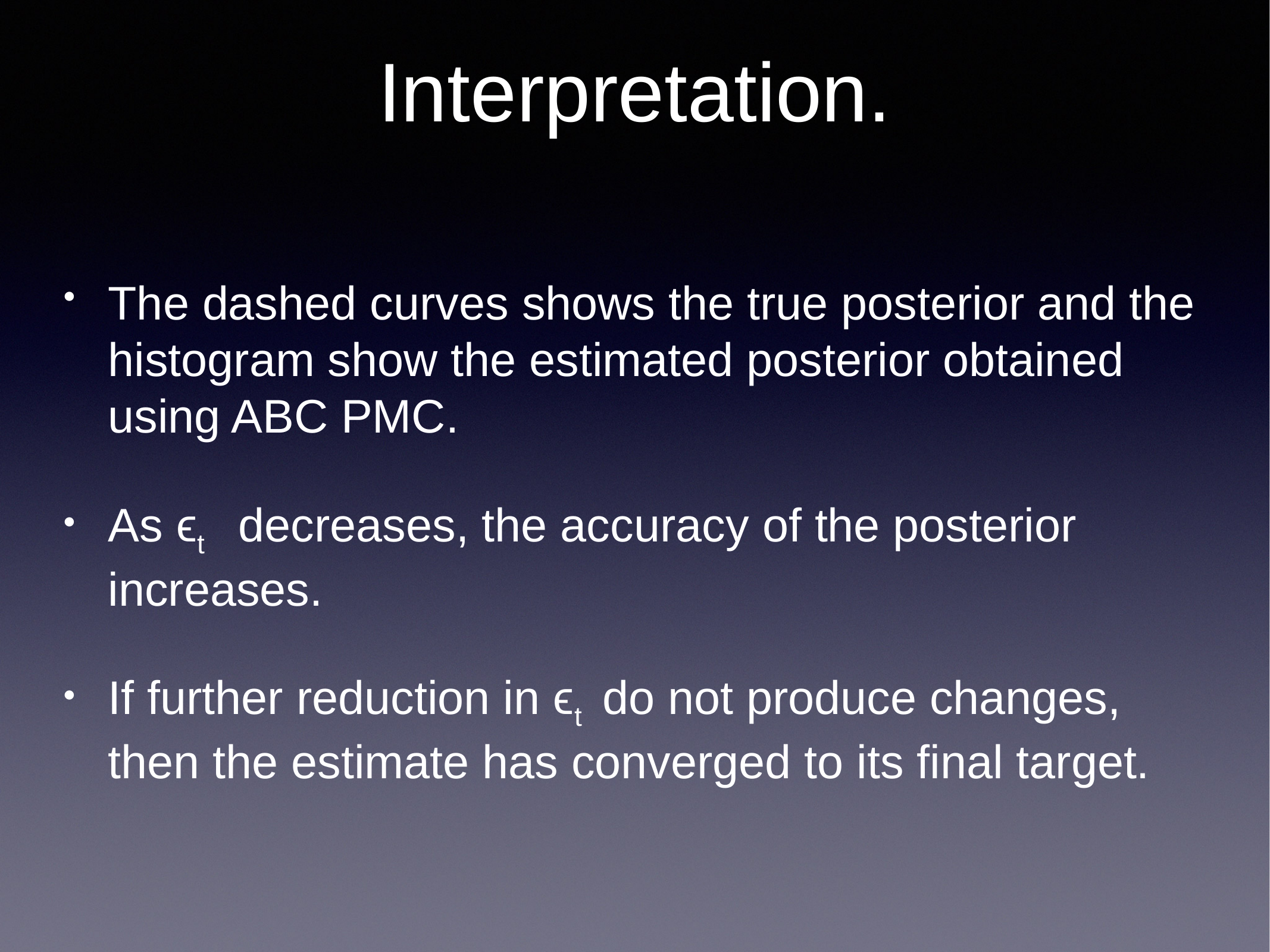

# Interpretation.

The dashed curves shows the true posterior and the histogram show the estimated posterior obtained using ABC PMC.
As ϵt   decreases, the accuracy of the posterior increases.
If further reduction in ϵt  do not produce changes, then the estimate has converged to its final target.